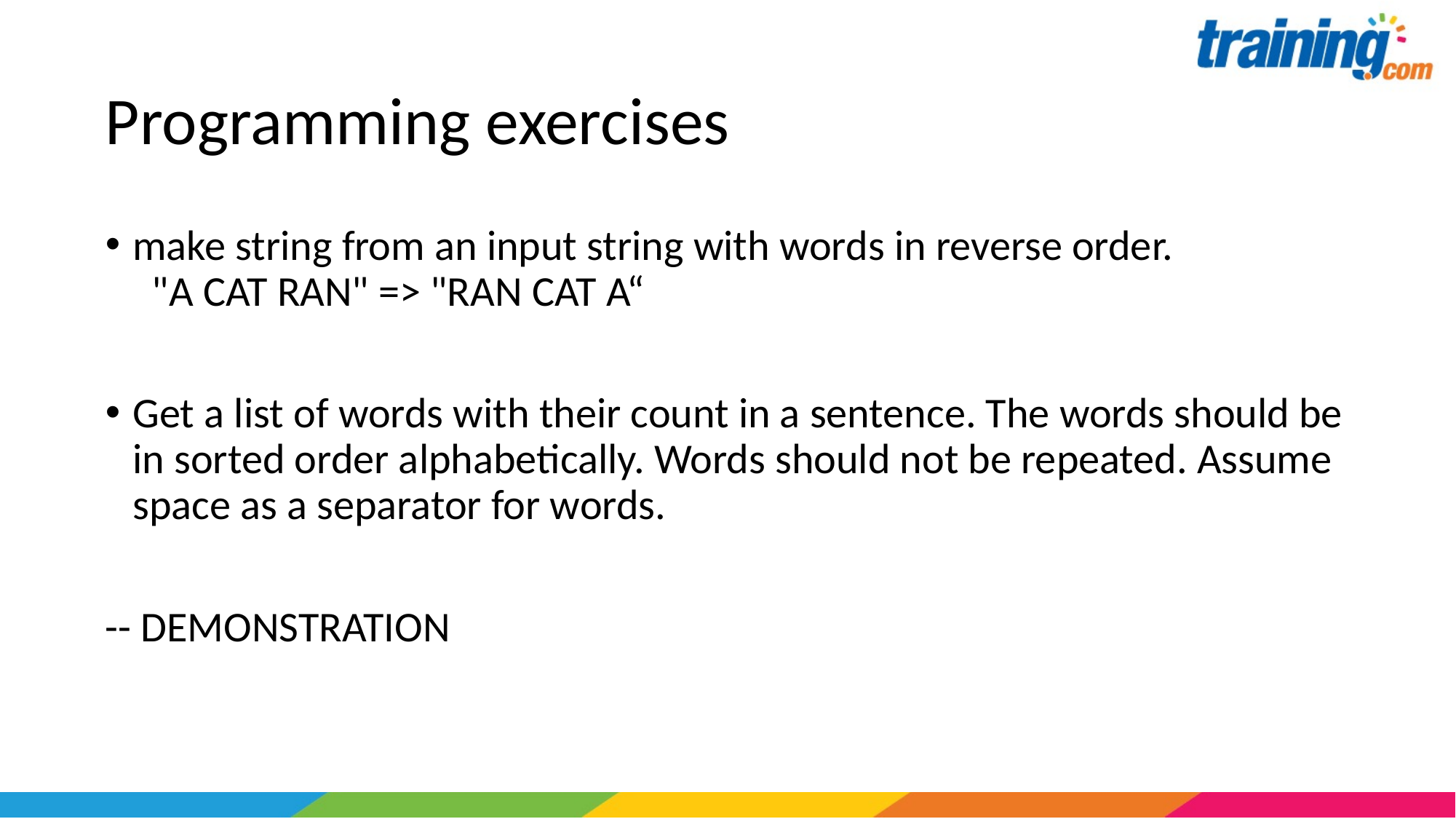

# Programming exercises
make string from an input string with words in reverse order.
  "A CAT RAN" => "RAN CAT A“

Get a list of words with their count in a sentence. The words should be in sorted order alphabetically. Words should not be repeated. Assume space as a separator for words.

-- DEMONSTRATION